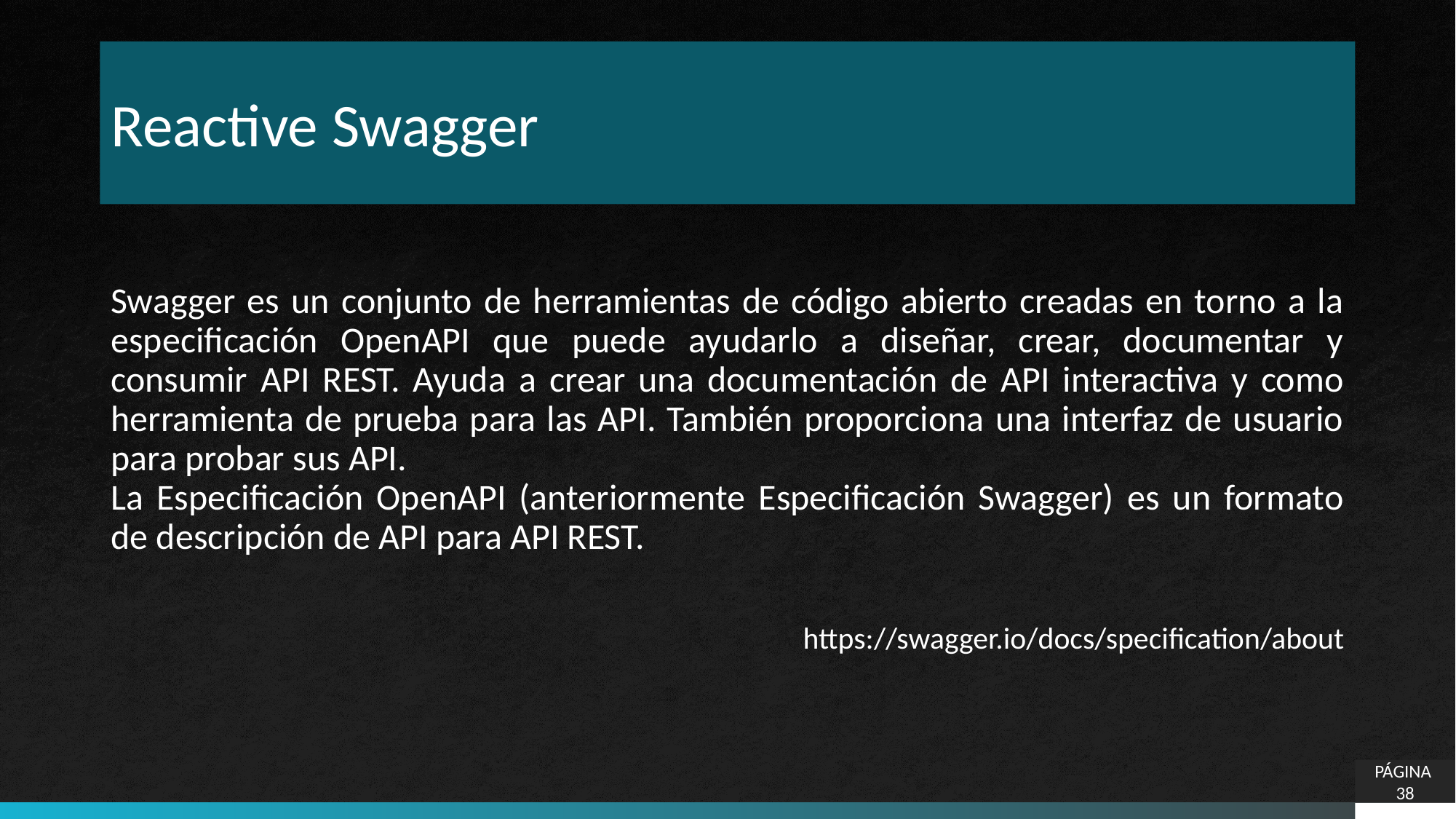

# Reactive Swagger

Swagger es un conjunto de herramientas de código abierto creadas en torno a la especificación OpenAPI que puede ayudarlo a diseñar, crear, documentar y consumir API REST. Ayuda a crear una documentación de API interactiva y como herramienta de prueba para las API. También proporciona una interfaz de usuario para probar sus API.
La Especificación OpenAPI (anteriormente Especificación Swagger) es un formato de descripción de API para API REST.

https://swagger.io/docs/specification/about

PÁGINA 38